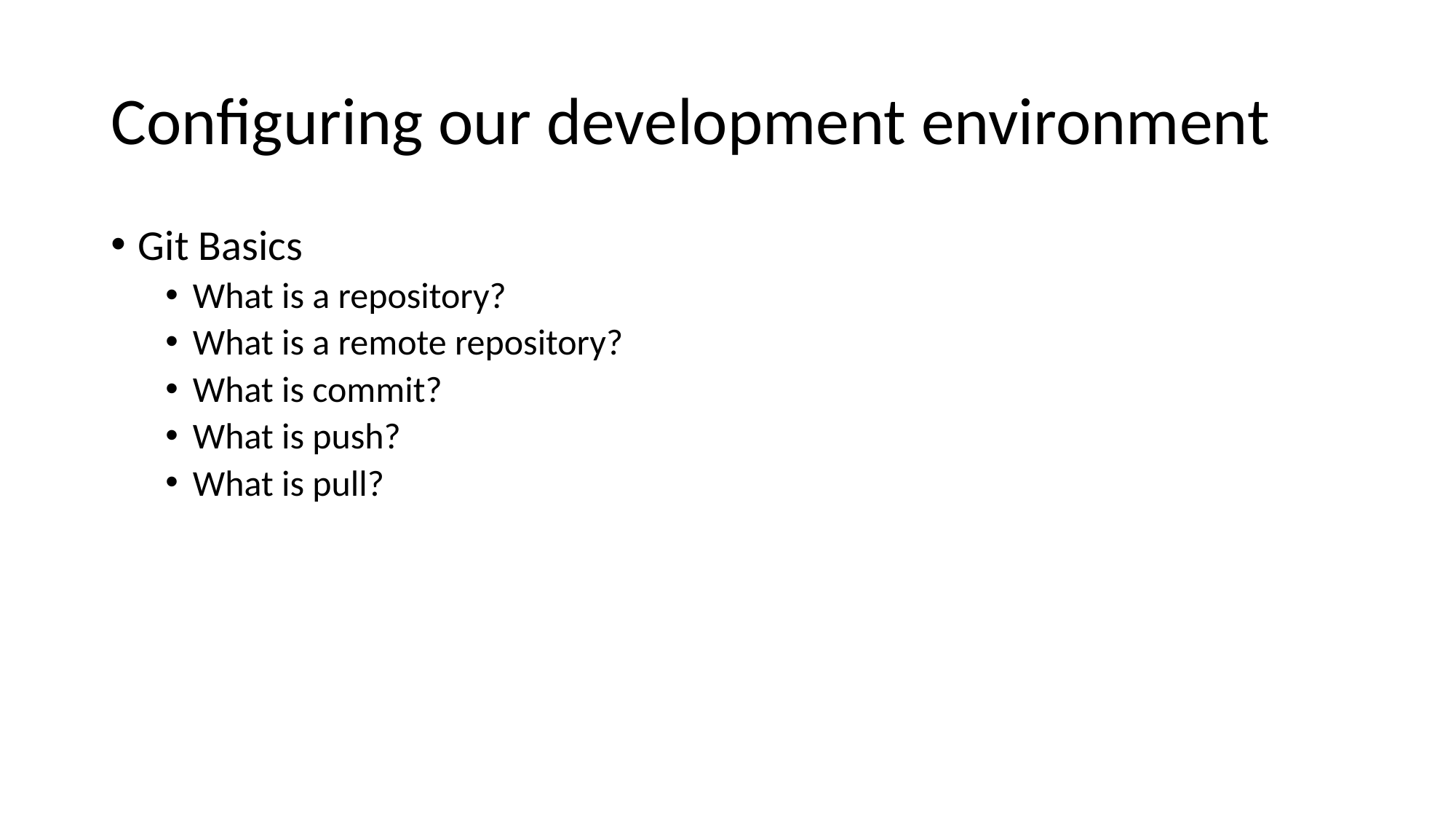

# Configuring our development environment
Git Basics
What is a repository?
What is a remote repository?
What is commit?
What is push?
What is pull?